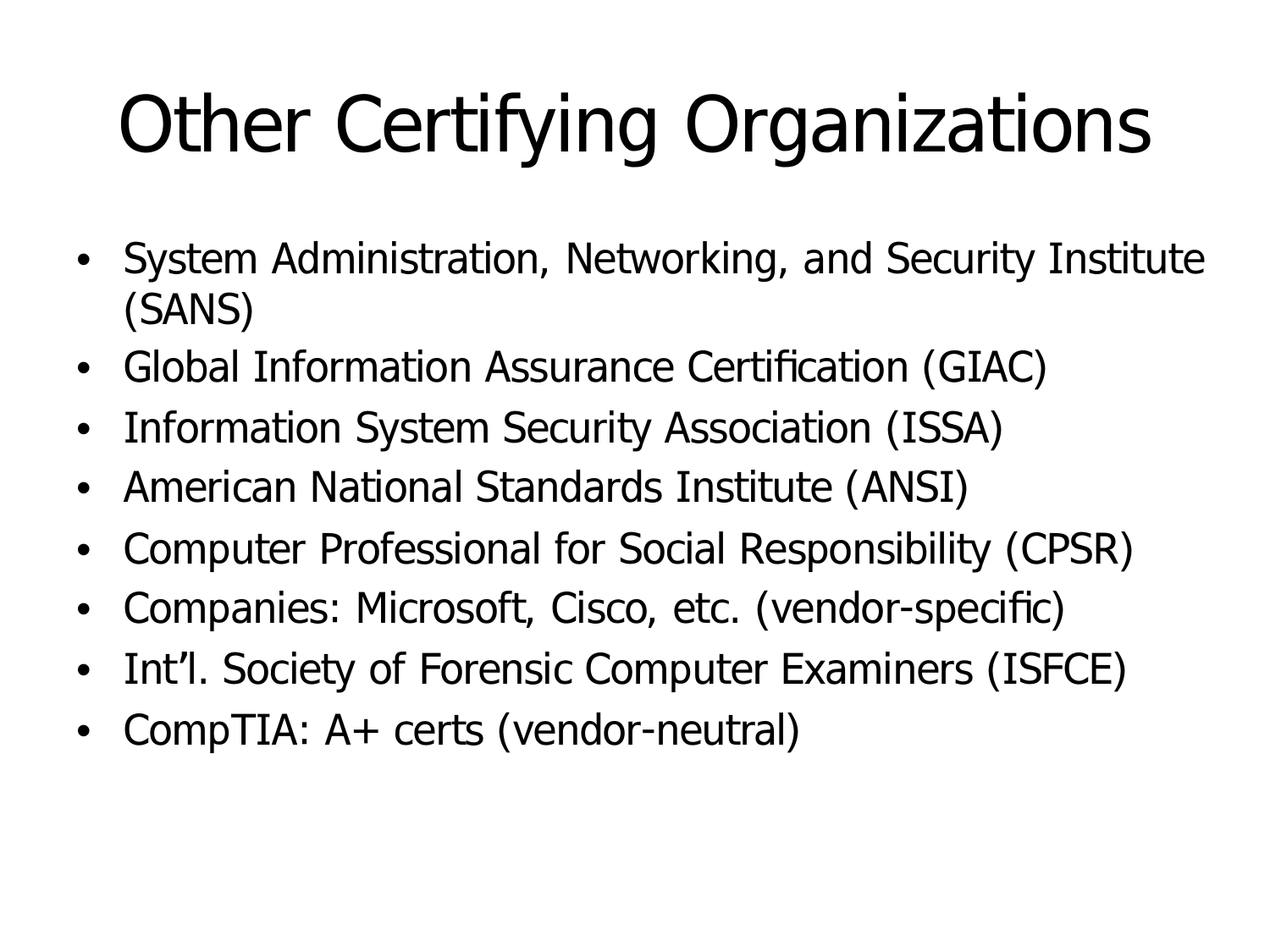

Other
Certifying
Organizations
•  System Administration, Networking, and Security Institute
(SANS)
•  Global Information Assurance Certification (GIAC)
•  Information System Security Association (ISSA)
•  American National Standards Institute (ANSI)
•  Computer Professional for Social Responsibility (CPSR)
•  Companies: Microsoft, Cisco, etc. (vendor-specific)
•  Int’l. Society of Forensic Computer Examiners (ISFCE)
•  CompTIA: A+ certs (vendor-neutral)